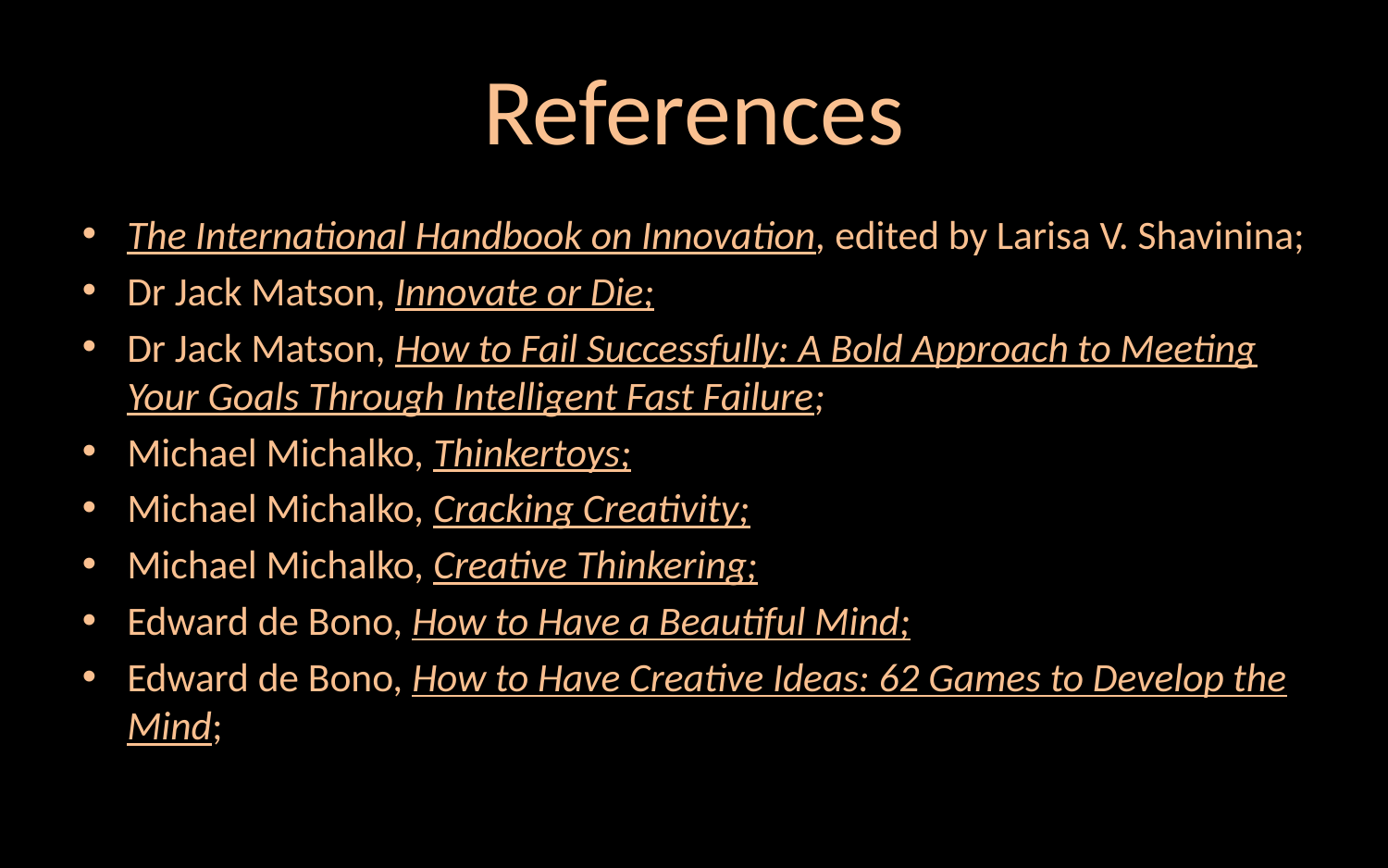

# References
The International Handbook on Innovation, edited by Larisa V. Shavinina;
Dr Jack Matson, Innovate or Die;
Dr Jack Matson, How to Fail Successfully: A Bold Approach to Meeting Your Goals Through Intelligent Fast Failure;
Michael Michalko, Thinkertoys;
Michael Michalko, Cracking Creativity;
Michael Michalko, Creative Thinkering;
Edward de Bono, How to Have a Beautiful Mind;
Edward de Bono, How to Have Creative Ideas: 62 Games to Develop the Mind;